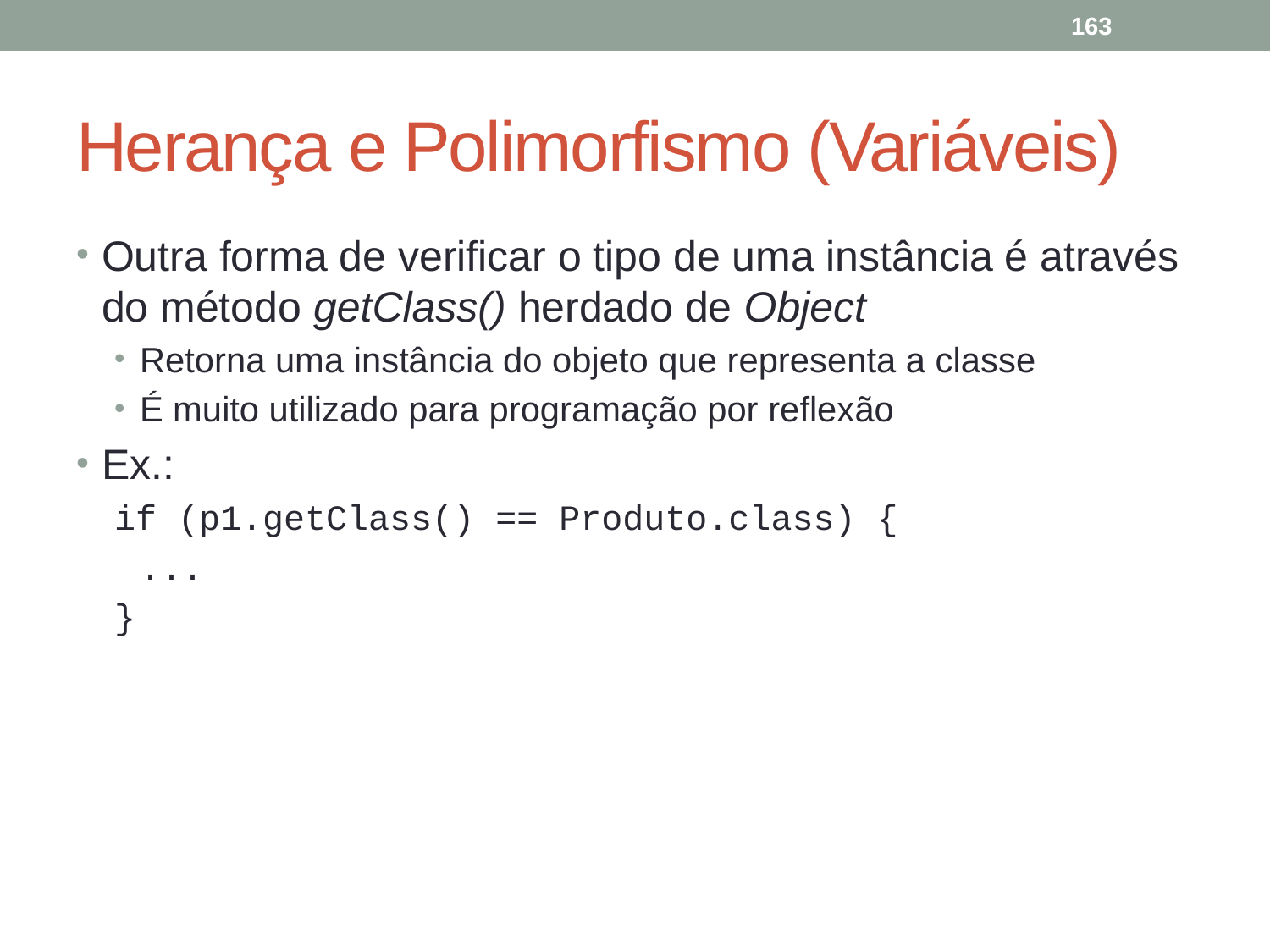

163
# Herança e Polimorfismo (Variáveis)
Outra forma de verificar o tipo de uma instância é através do método getClass() herdado de Object
Retorna uma instância do objeto que representa a classe
É muito utilizado para programação por reflexão
Ex.:
if (p1.getClass() == Produto.class) {
	...
}